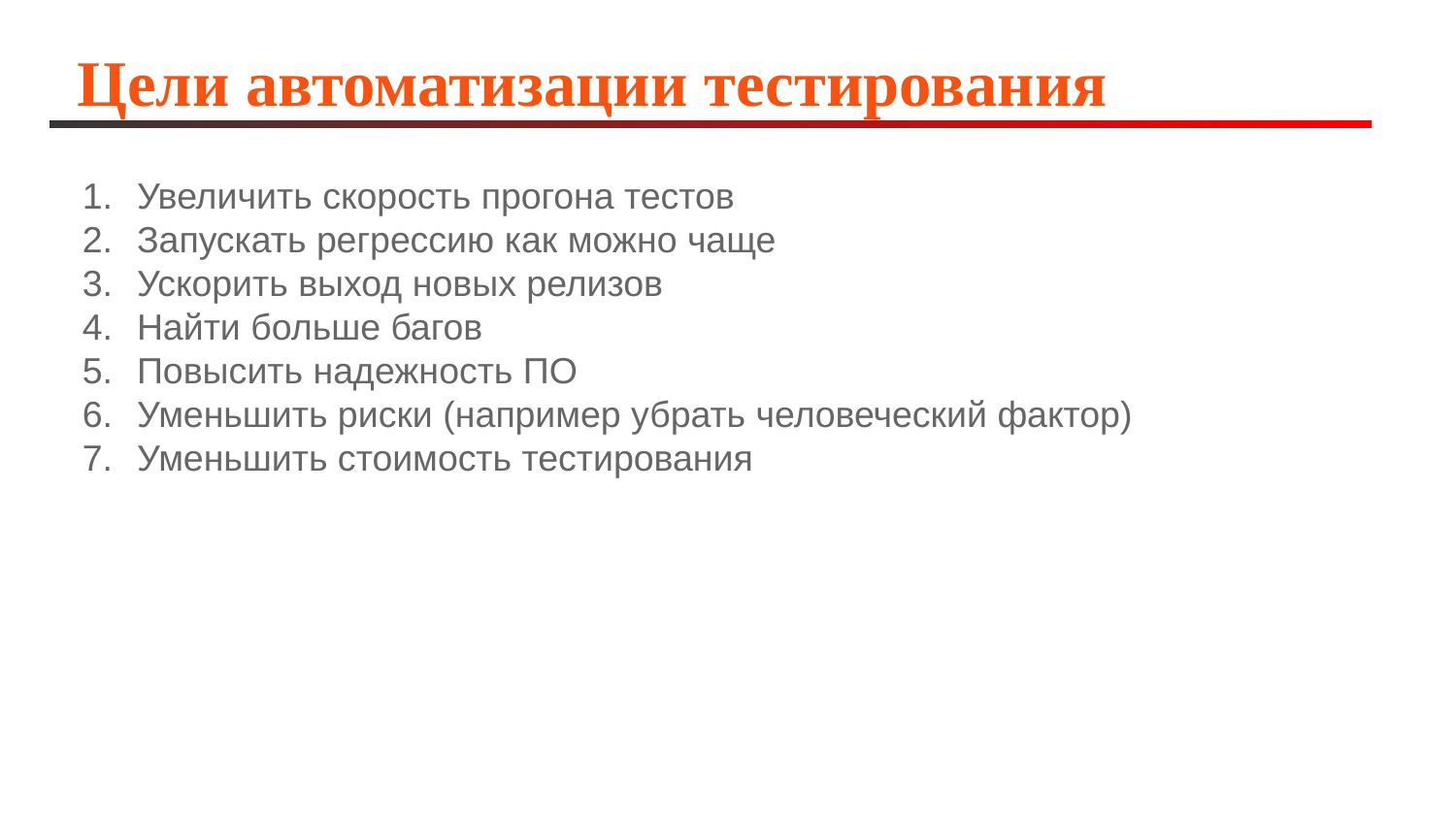

# Цели автоматизации тестирования

Увеличить скорость прогона тестов
Запускать регрессию как можно чаще
Ускорить выход новых релизов
Найти больше багов
Повысить надежность ПО
Уменьшить риски (например убрать человеческий фактор)
Уменьшить стоимость тестирования